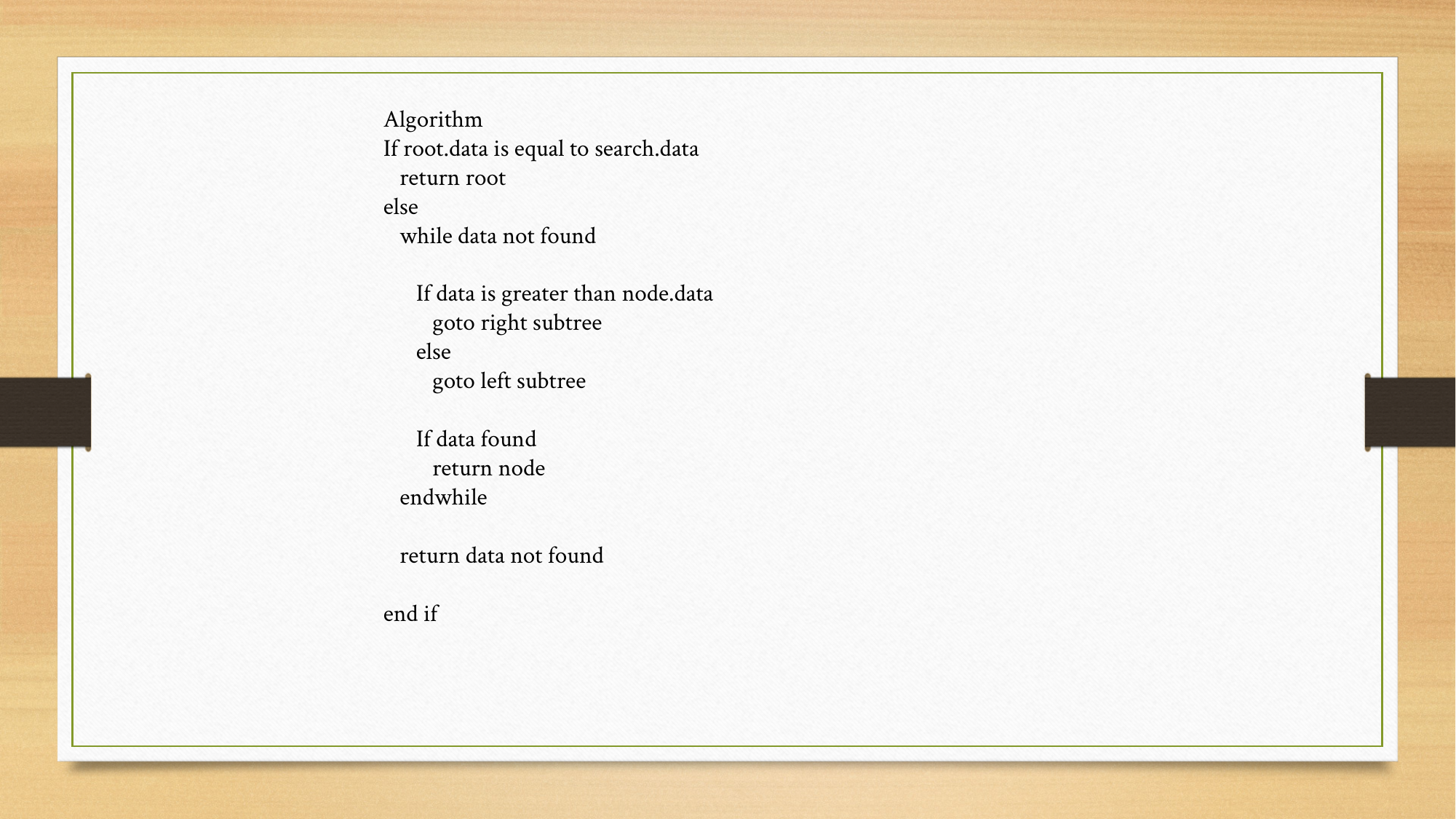

Algorithm
If root.data is equal to search.data
   return root
else
   while data not found

      If data is greater than node.data
         goto right subtree
      else
         goto left subtree

      If data found
         return node
   endwhile

   return data not found

end if